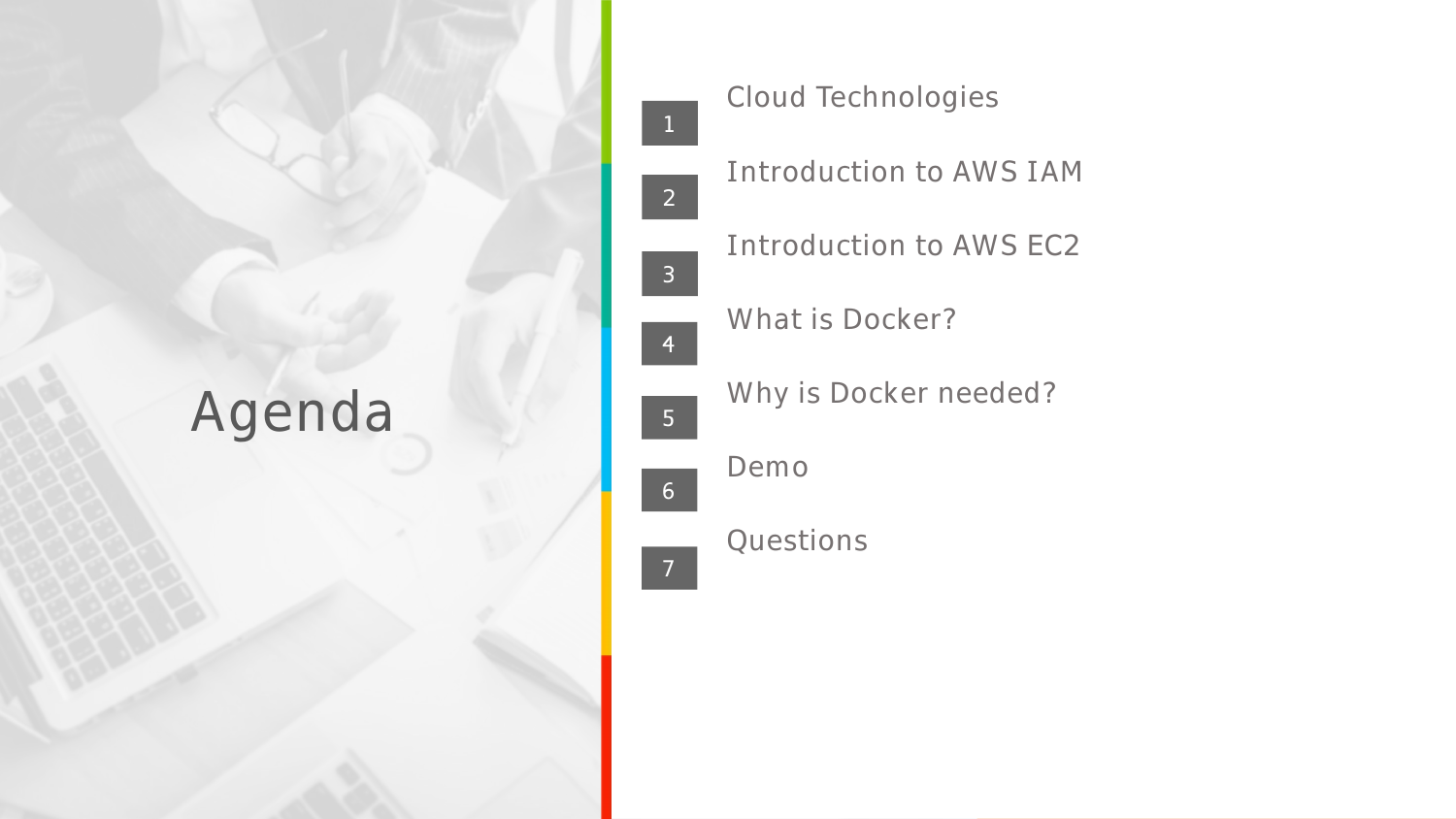

Cloud Technologies
Introduction to AWS IAM
Introduction to AWS EC2
What is Docker?
Why is Docker needed?
Demo
Questions
1
2
3
4
Agenda
5
6
7